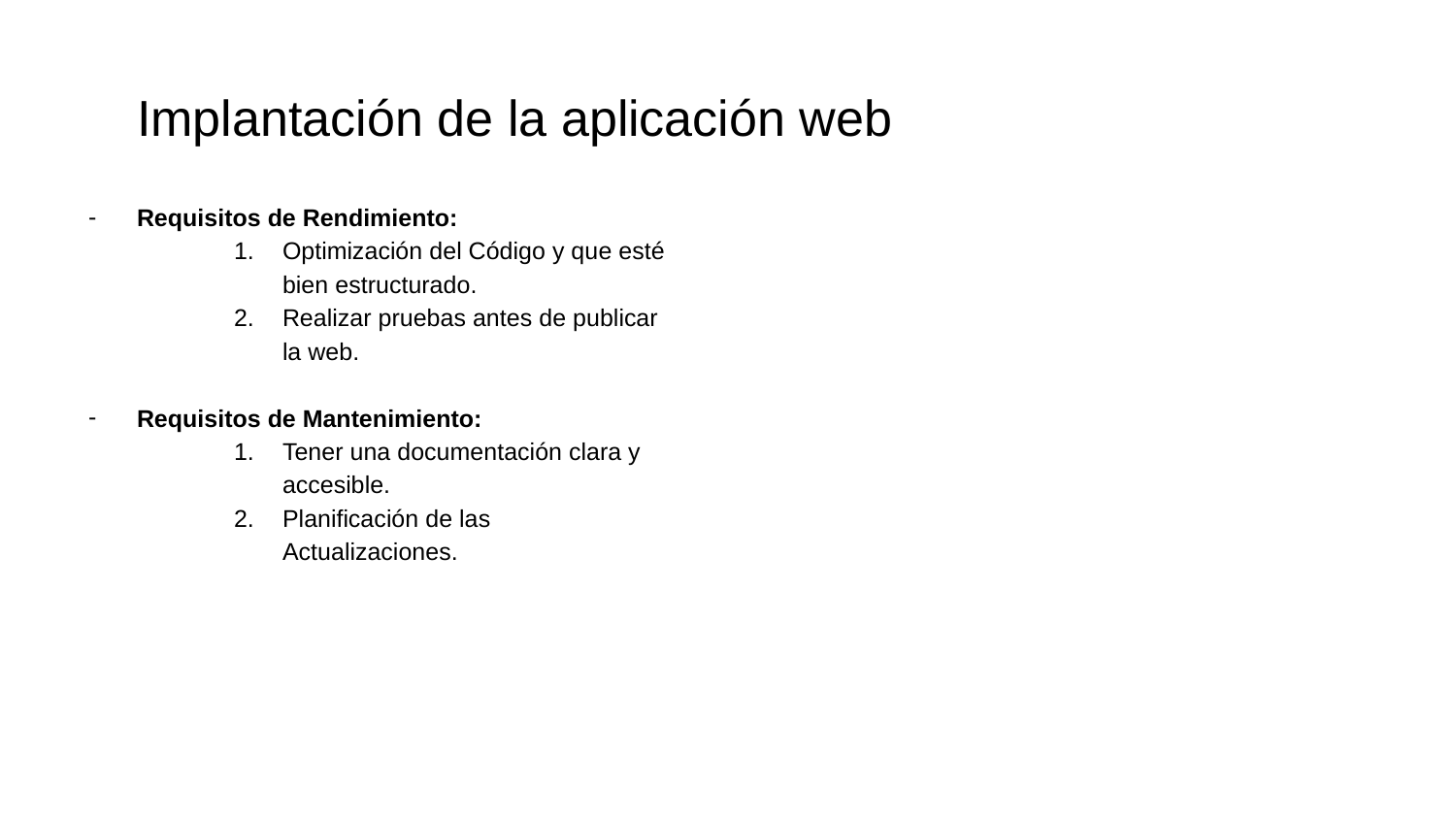

# Implantación de la aplicación web
Requisitos de Rendimiento:
Optimización del Código y que esté bien estructurado.
Realizar pruebas antes de publicar la web.

Requisitos de Mantenimiento:
Tener una documentación clara y accesible.
Planificación de las Actualizaciones.